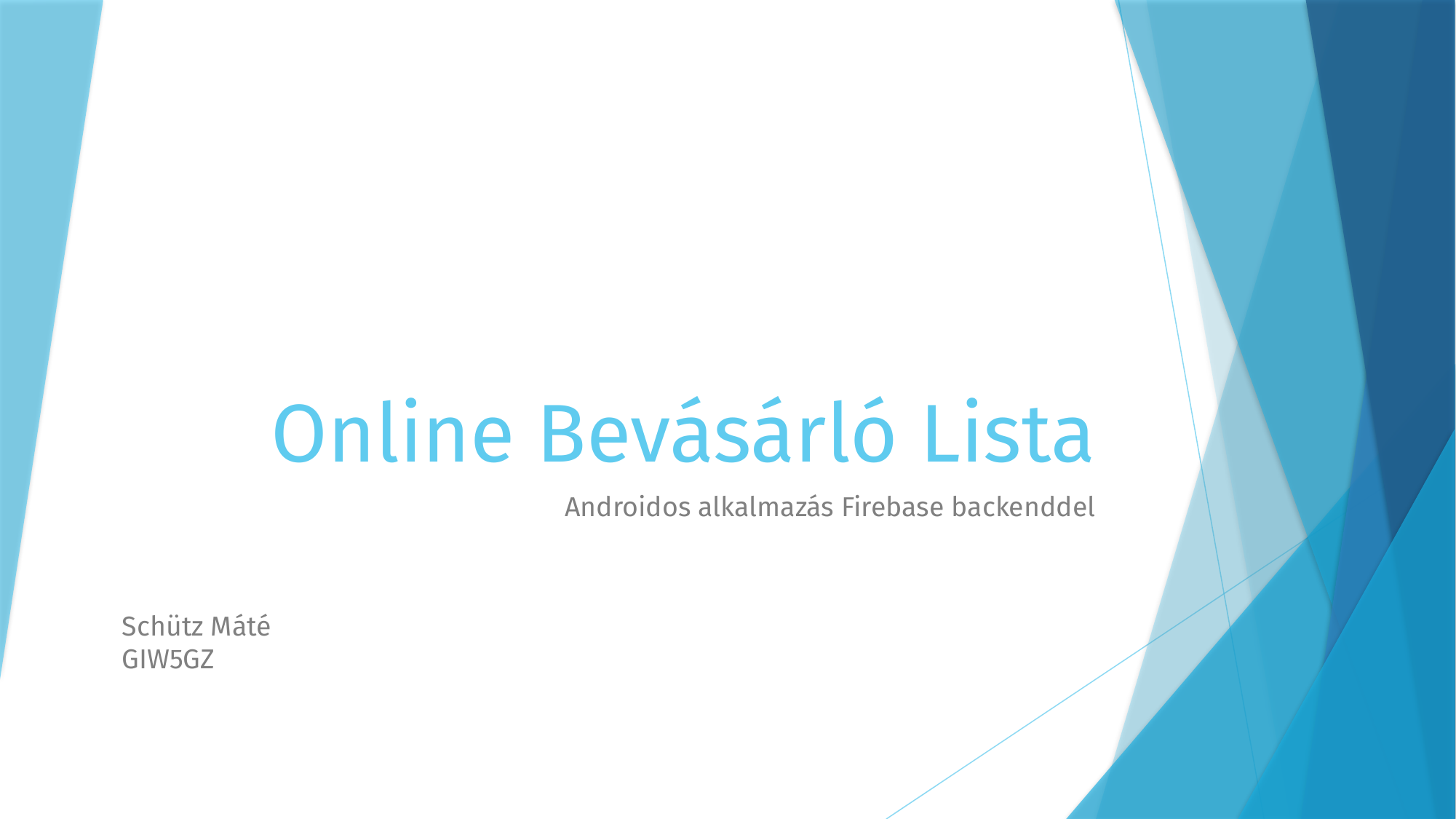

# Online Bevásárló Lista
Androidos alkalmazás Firebase backenddel
Schütz Máté
GIW5GZ